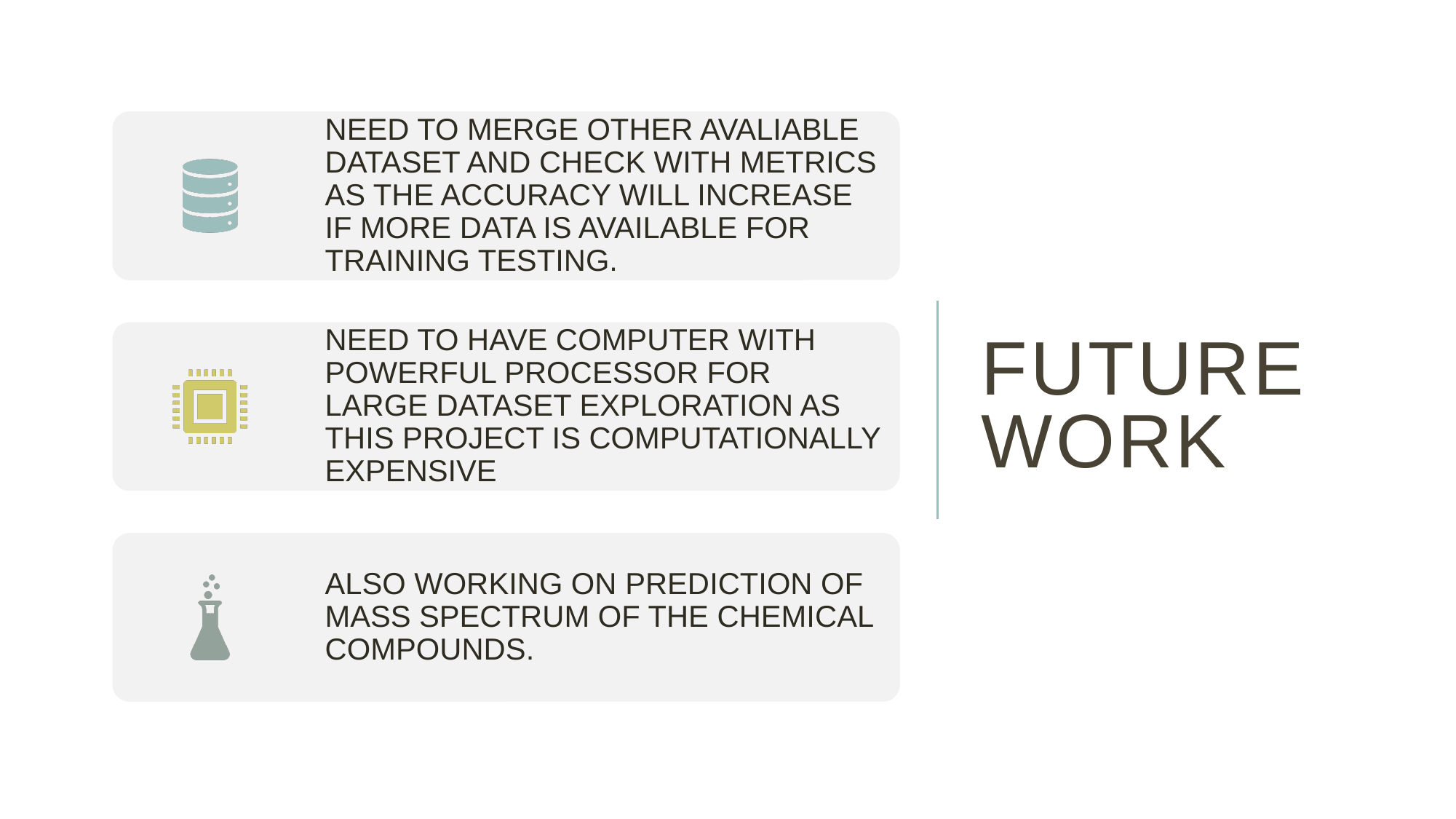

# FUTURE WORK
NEED TO MERGE OTHER AVALIABLE DATASET AND CHECK WITH METRICS AS THE ACCURACY WILL INCREASE IF MORE DATA IS AVAILABLE FOR TRAINING TESTING.
NEED TO HAVE COMPUTER WITH POWERFUL PROCESSOR FOR LARGE DATASET EXPLORATION AS THIS PROJECT IS COMPUTATIONALLY EXPENSIVE
ALSO WORKING ON PREDICTION OF MASS SPECTRUM OF THE CHEMICAL COMPOUNDS.